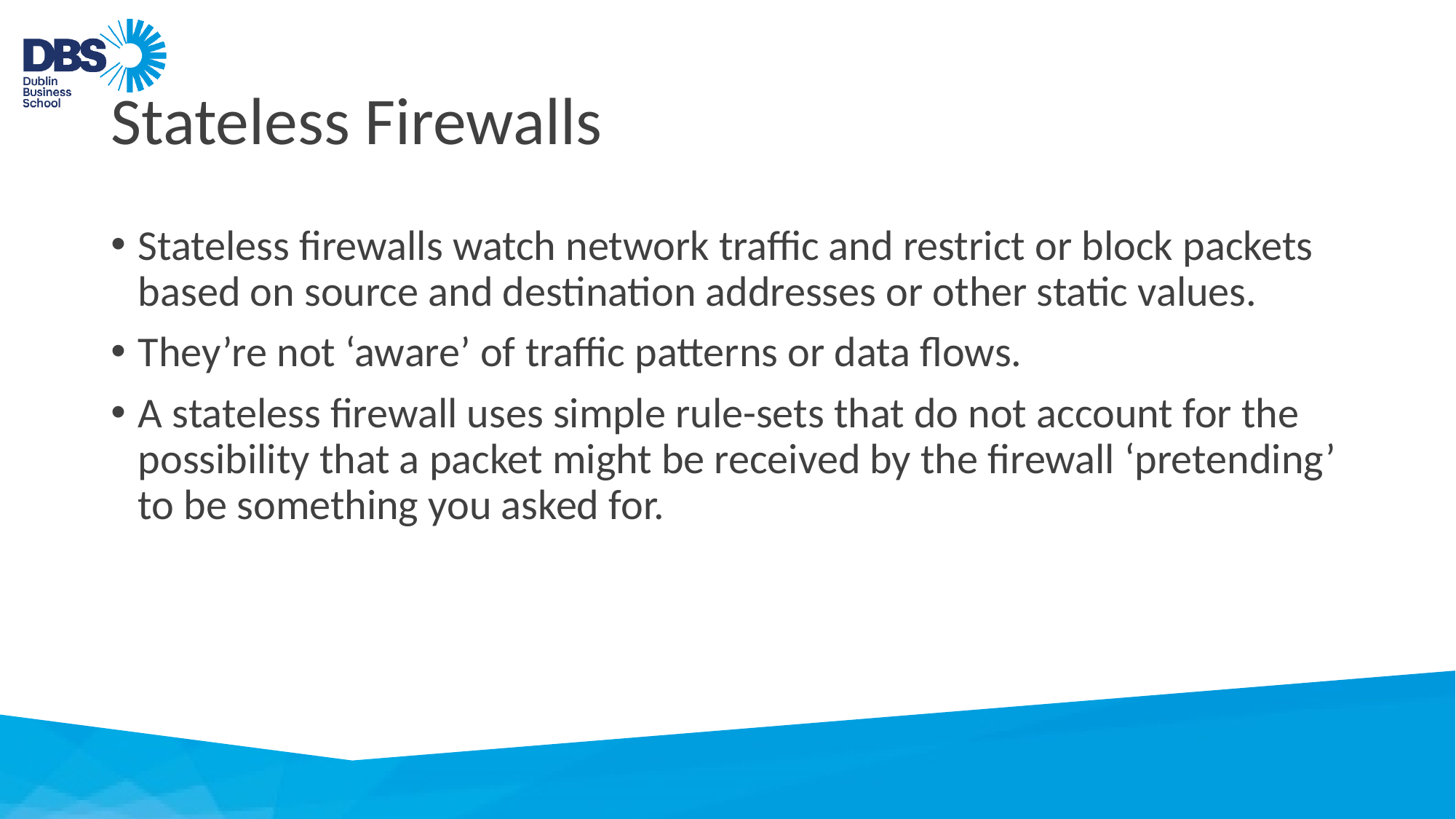

# Stateless Firewalls
Stateless firewalls watch network traffic and restrict or block packets based on source and destination addresses or other static values.
They’re not ‘aware’ of traffic patterns or data flows.
A stateless firewall uses simple rule-sets that do not account for the possibility that a packet might be received by the firewall ‘pretending’ to be something you asked for.